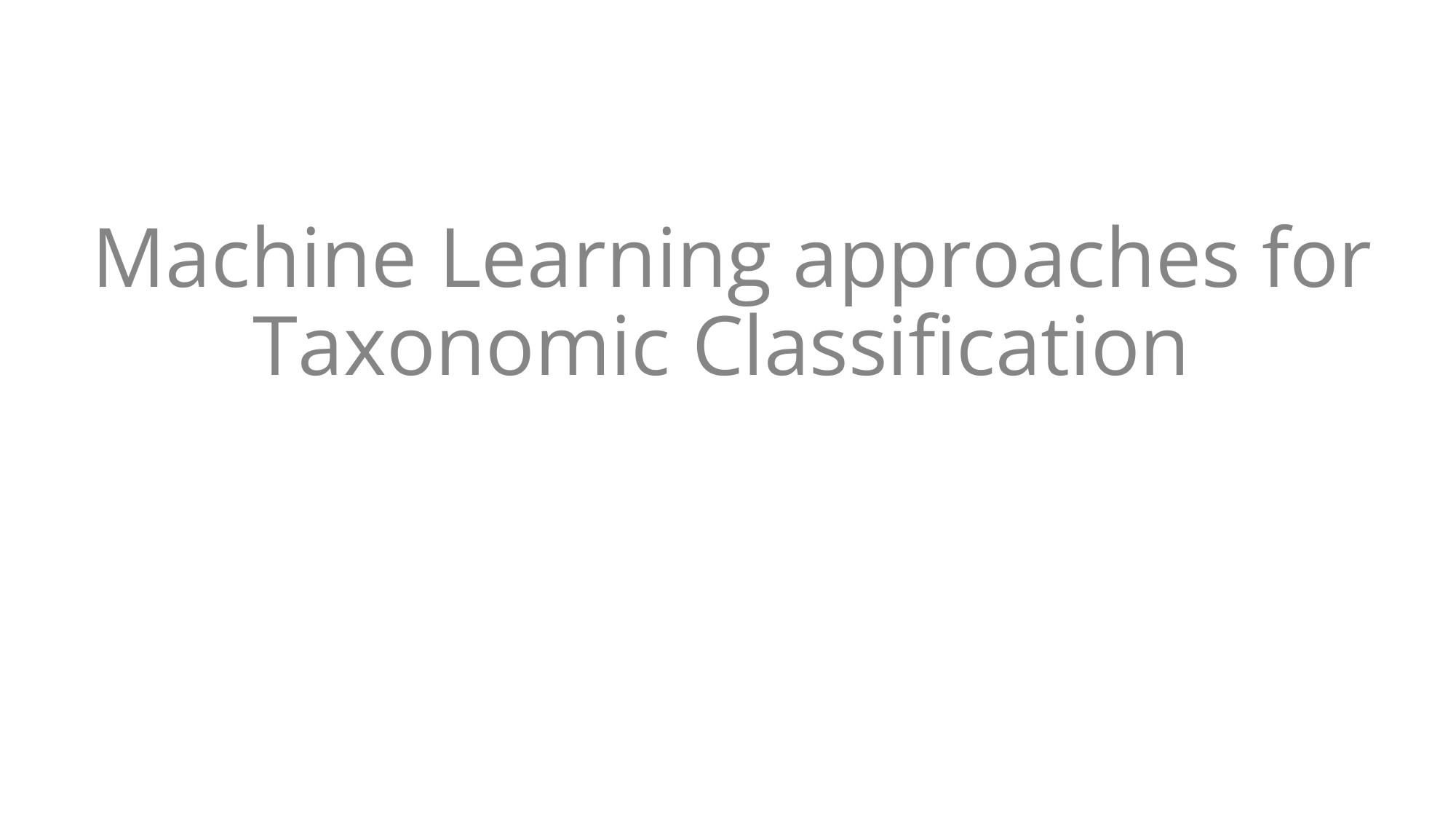

# Machine Learning approaches for Taxonomic Classification